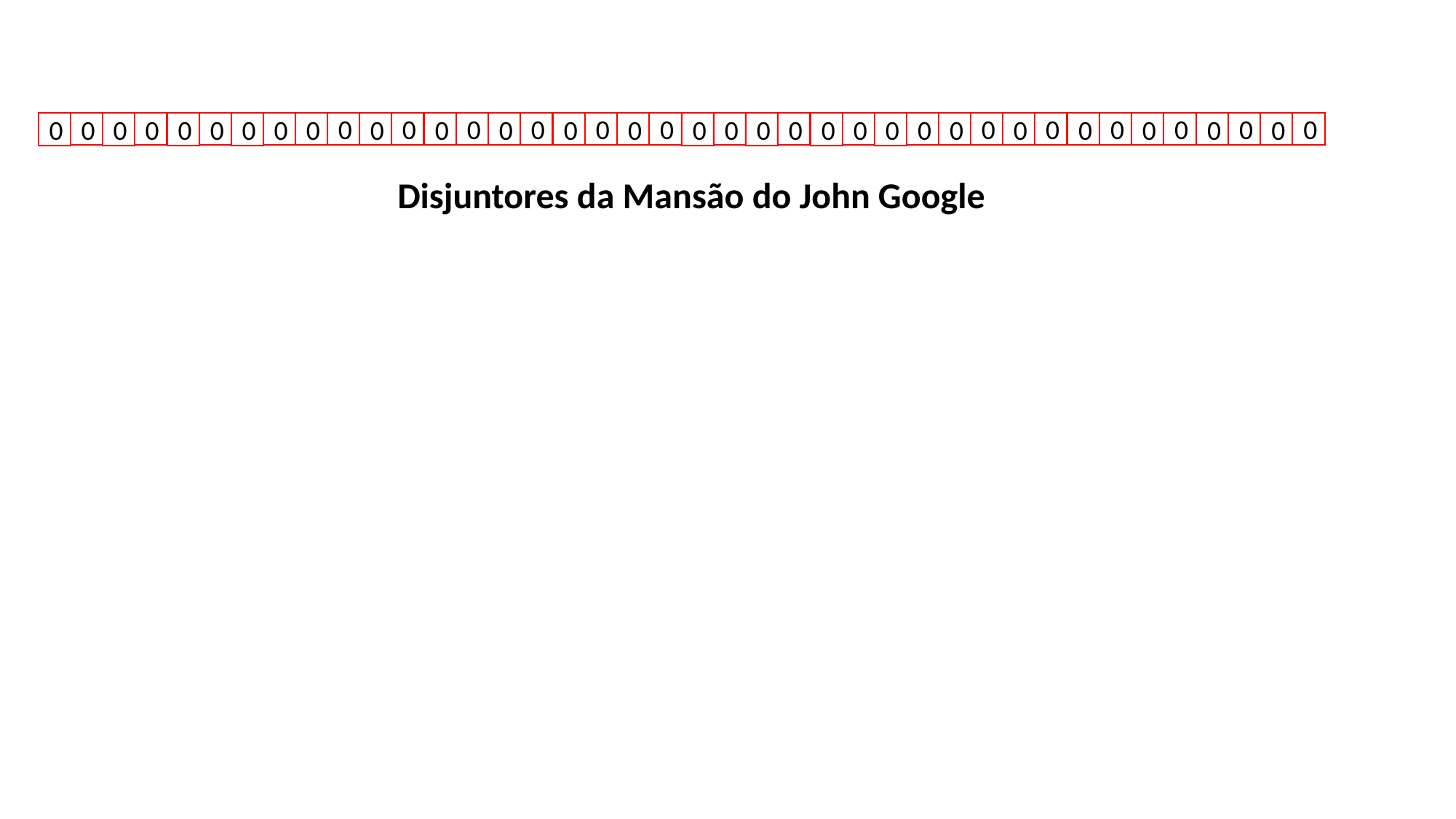

0
0
0
0
0
0
0
0
0
0
0
0
0
0
0
0
0
0
0
0
0
0
0
0
0
0
0
0
0
0
0
0
0
0
0
0
0
0
0
0
Disjuntores da Mansão do John Google